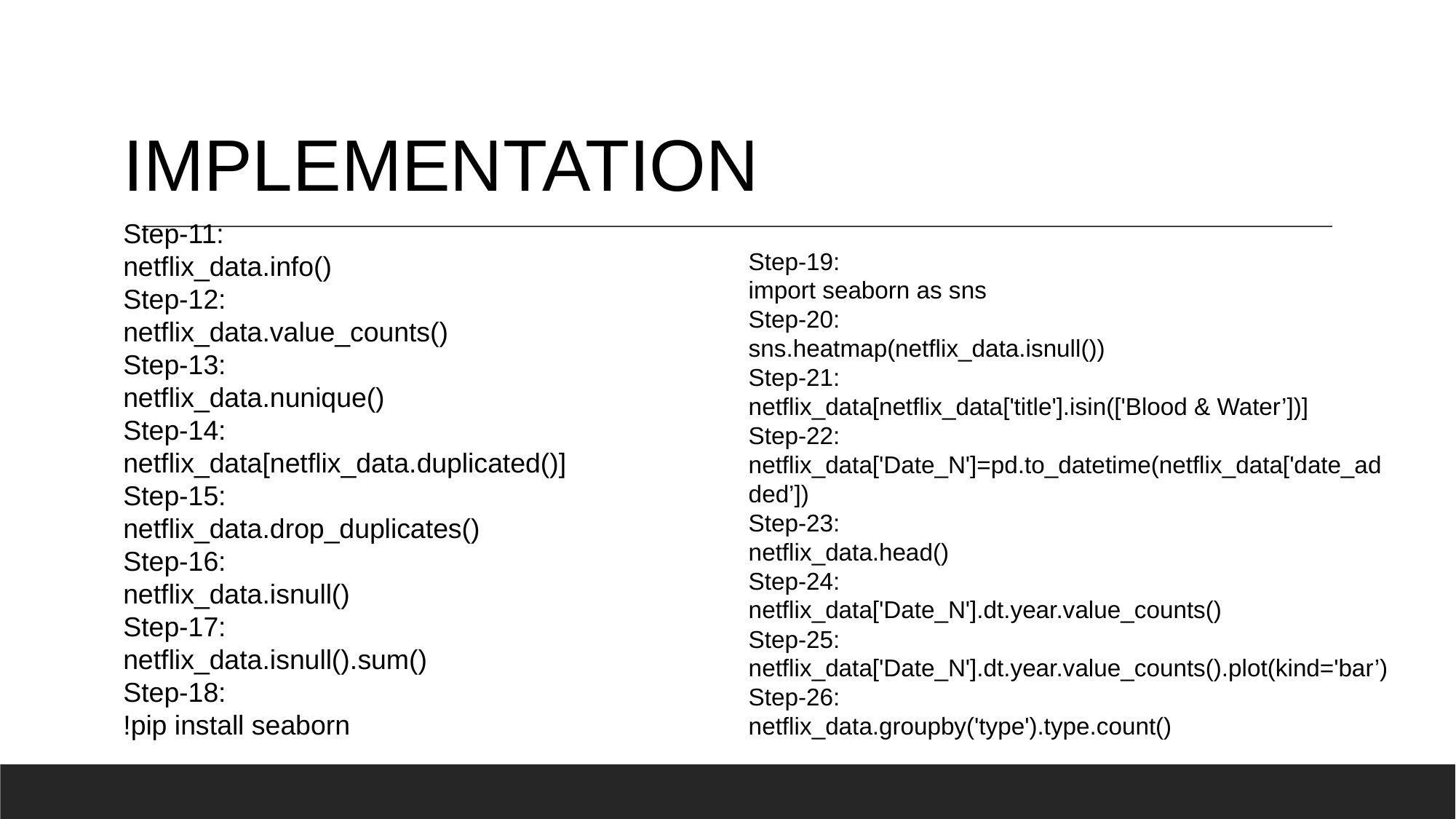

IMPLEMENTATION
Step-11:
netflix_data.info()
Step-12:
netflix_data.value_counts()
Step-13:
netflix_data.nunique()
Step-14:
netflix_data[netflix_data.duplicated()]
Step-15:
netflix_data.drop_duplicates()
Step-16:
netflix_data.isnull()
Step-17:
netflix_data.isnull().sum()
Step-18:
!pip install seaborn
Step-19:
import seaborn as sns
Step-20:
sns.heatmap(netflix_data.isnull())
Step-21:
netflix_data[netflix_data['title'].isin(['Blood & Water’])]
Step-22:
netflix_data['Date_N']=pd.to_datetime(netflix_data['date_added’])
Step-23:
netflix_data.head()
Step-24:
netflix_data['Date_N'].dt.year.value_counts()
Step-25:
netflix_data['Date_N'].dt.year.value_counts().plot(kind='bar’)
Step-26:
netflix_data.groupby('type').type.count()